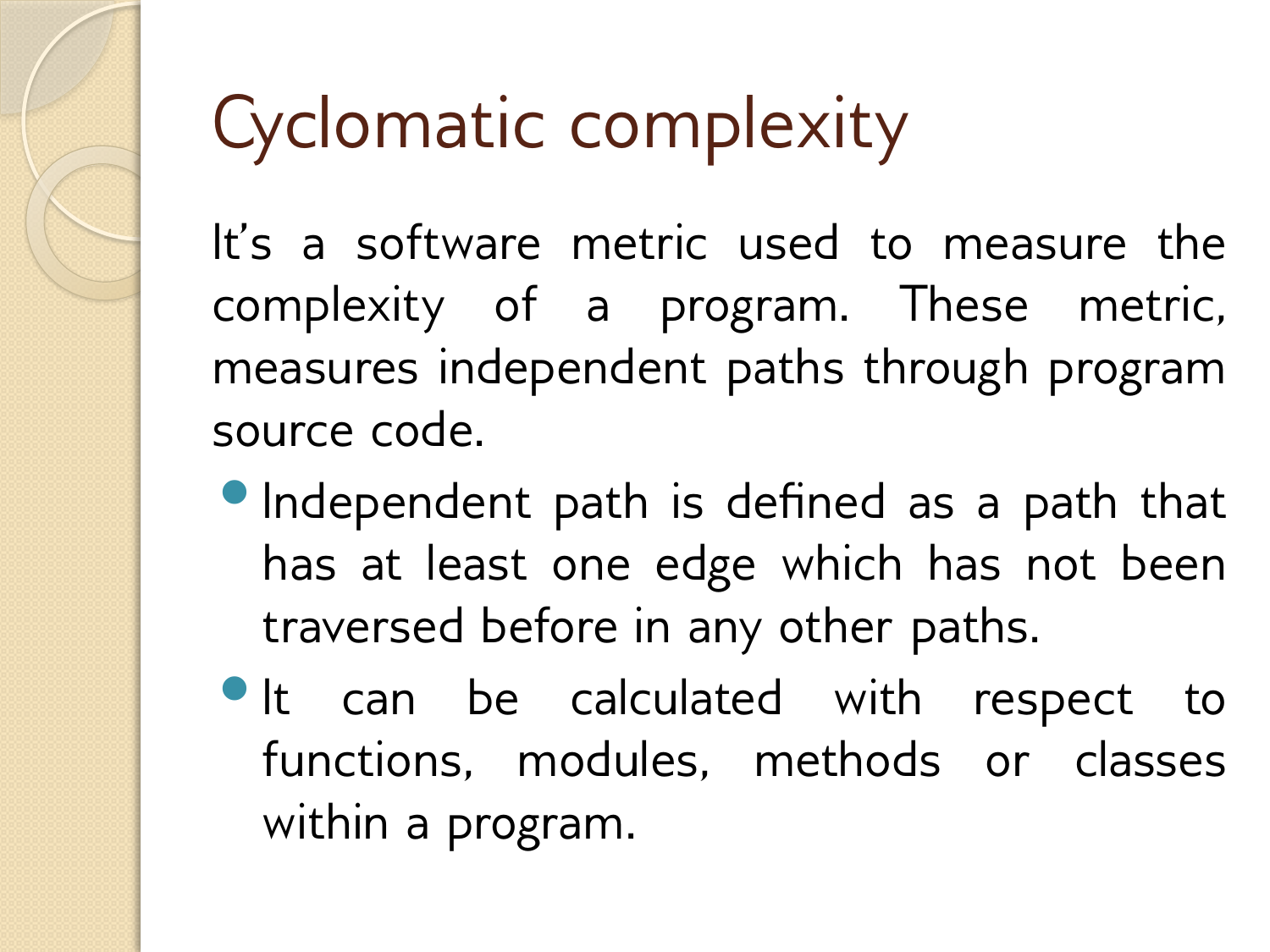

# Cyclomatic complexity
It’s a software metric used to measure the complexity of a program. These metric, measures independent paths through program source code.
Independent path is defined as a path that has at least one edge which has not been traversed before in any other paths.
It can be calculated with respect to functions, modules, methods or classes within a program.